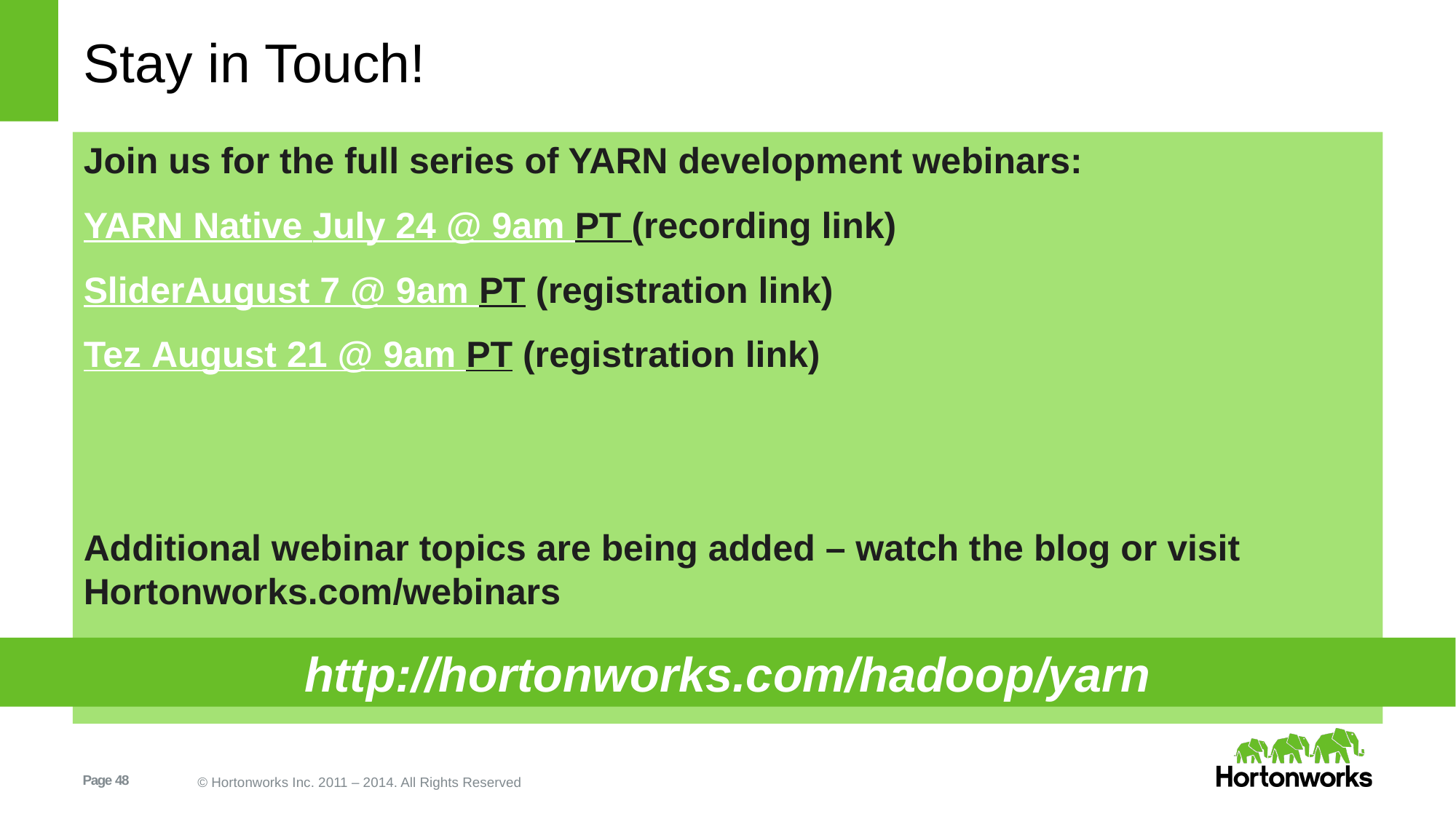

# Stay in Touch!
Join us for the full series of YARN development webinars:
YARN Native	 	July 24 @ 9am PT (recording link)
Slider					August 7 @ 9am PT (registration link)
Tez 					August 21 @ 9am PT (registration link)

Additional webinar topics are being added – watch the blog or visit Hortonworks.com/webinars
http://hortonworks.com/hadoop/yarn